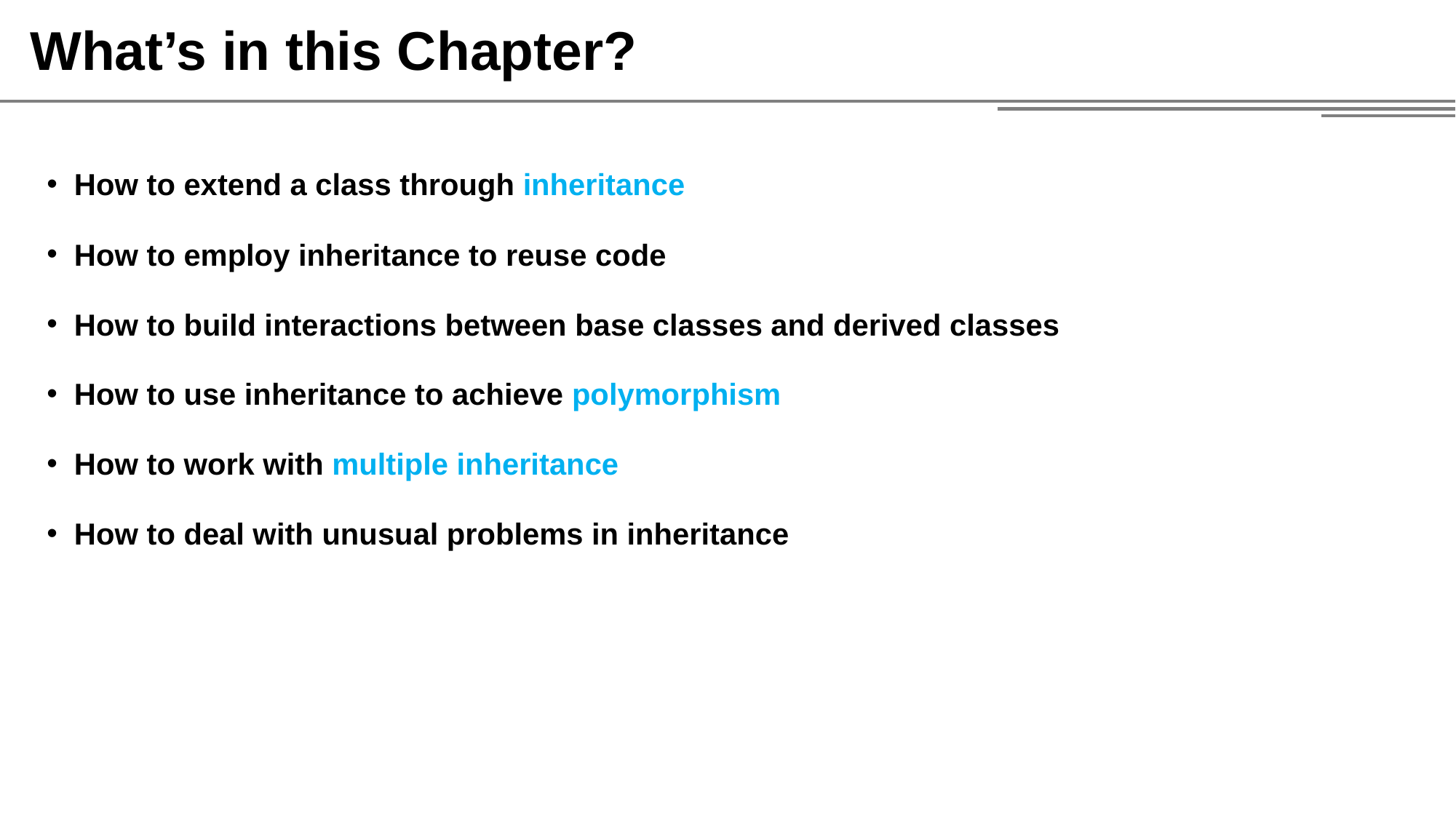

# What’s in this Chapter?
How to extend a class through inheritance
How to employ inheritance to reuse code
How to build interactions between base classes and derived classes
How to use inheritance to achieve polymorphism
How to work with multiple inheritance
How to deal with unusual problems in inheritance